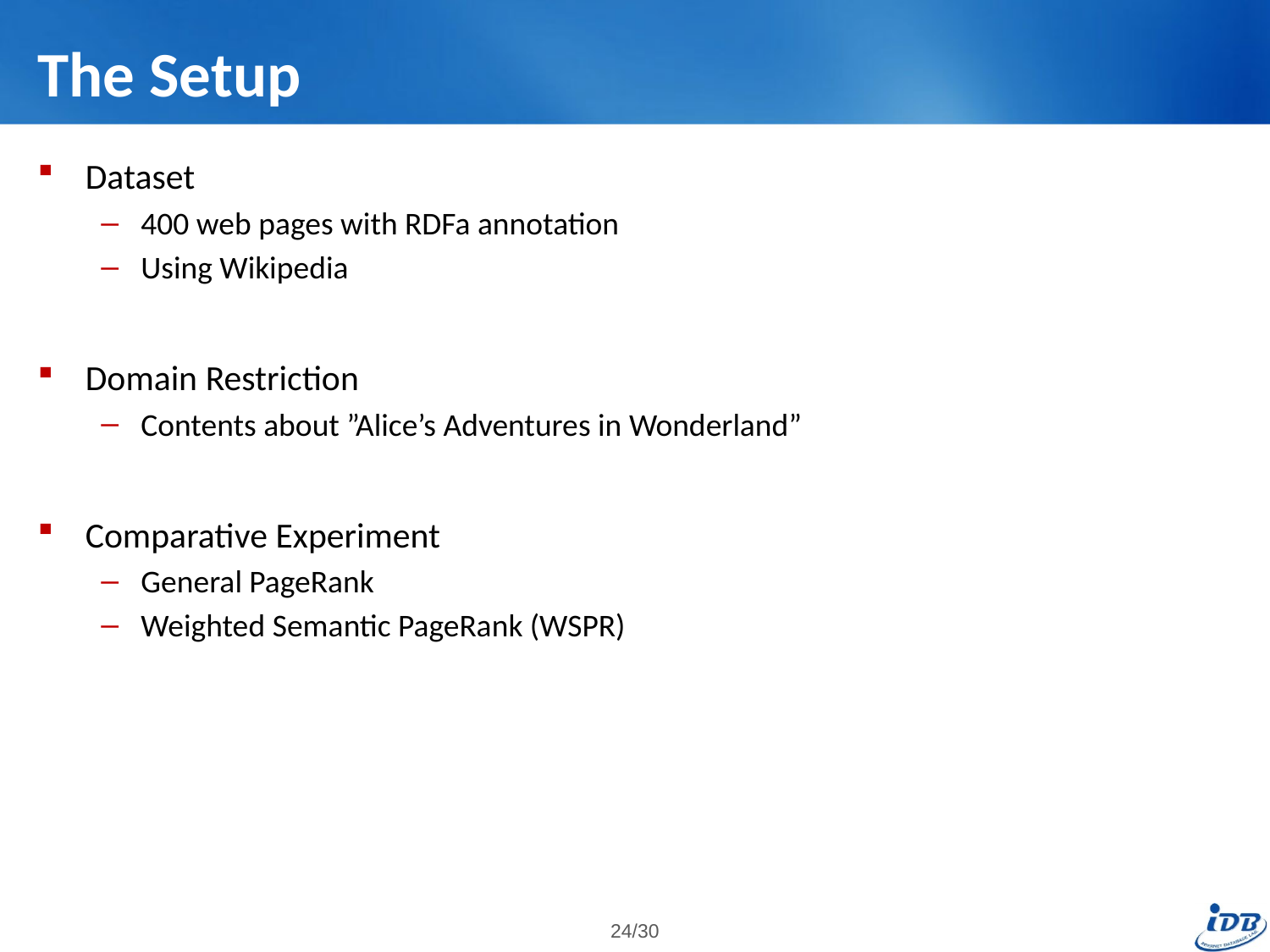

# The Setup
Dataset
400 web pages with RDFa annotation
Using Wikipedia

Domain Restriction
Contents about ”Alice’s Adventures in Wonderland”

Comparative Experiment
General PageRank
Weighted Semantic PageRank (WSPR)